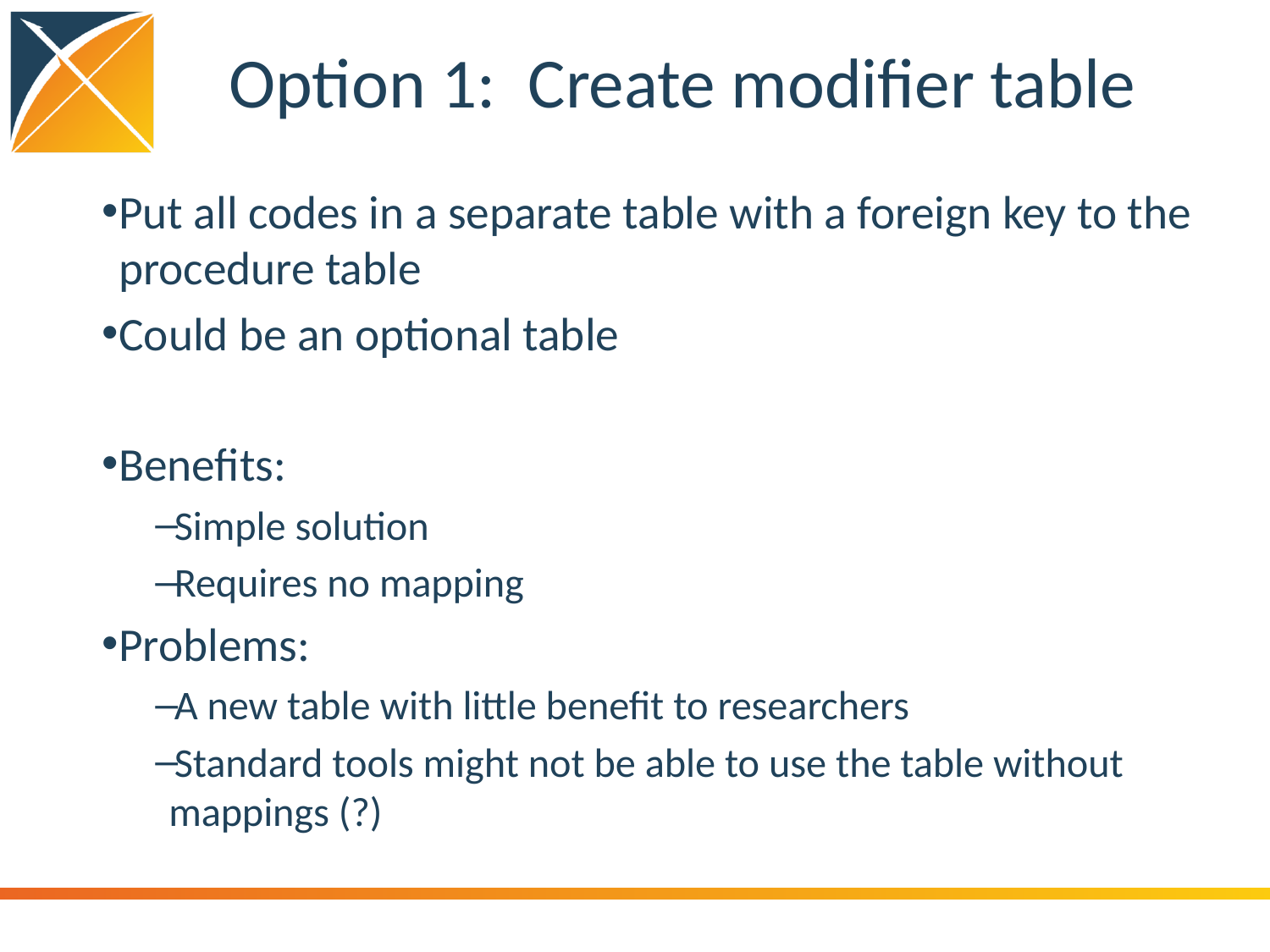

# Option 1:  Create modifier table
Put all codes in a separate table with a foreign key to the procedure table
Could be an optional table

Benefits:
Simple solution
Requires no mapping
Problems:
A new table with little benefit to researchers
Standard tools might not be able to use the table without mappings (?)